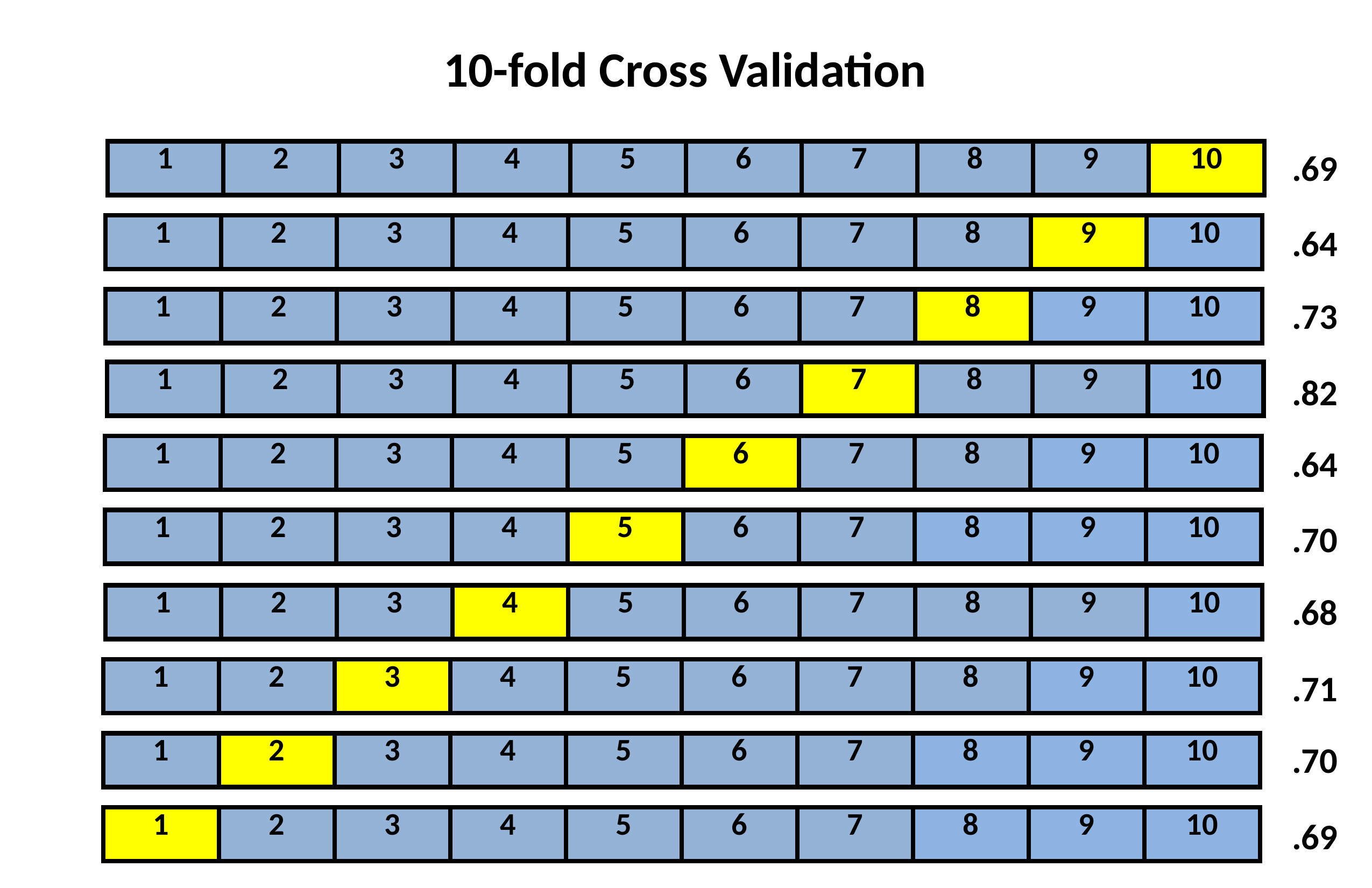

10-fold Cross Validation
| 1 | 2 | 3 | 4 | 5 | 6 | 7 | 8 | 9 | 10 |
| --- | --- | --- | --- | --- | --- | --- | --- | --- | --- |
.69
| 1 | 2 | 3 | 4 | 5 | 6 | 7 | 8 | 9 | 10 |
| --- | --- | --- | --- | --- | --- | --- | --- | --- | --- |
.64
| 1 | 2 | 3 | 4 | 5 | 6 | 7 | 8 | 9 | 10 |
| --- | --- | --- | --- | --- | --- | --- | --- | --- | --- |
.73
| 1 | 2 | 3 | 4 | 5 | 6 | 7 | 8 | 9 | 10 |
| --- | --- | --- | --- | --- | --- | --- | --- | --- | --- |
.82
| 1 | 2 | 3 | 4 | 5 | 6 | 7 | 8 | 9 | 10 |
| --- | --- | --- | --- | --- | --- | --- | --- | --- | --- |
.64
| 1 | 2 | 3 | 4 | 5 | 6 | 7 | 8 | 9 | 10 |
| --- | --- | --- | --- | --- | --- | --- | --- | --- | --- |
.70
| 1 | 2 | 3 | 4 | 5 | 6 | 7 | 8 | 9 | 10 |
| --- | --- | --- | --- | --- | --- | --- | --- | --- | --- |
.68
| 1 | 2 | 3 | 4 | 5 | 6 | 7 | 8 | 9 | 10 |
| --- | --- | --- | --- | --- | --- | --- | --- | --- | --- |
.71
| 1 | 2 | 3 | 4 | 5 | 6 | 7 | 8 | 9 | 10 |
| --- | --- | --- | --- | --- | --- | --- | --- | --- | --- |
.70
| 1 | 2 | 3 | 4 | 5 | 6 | 7 | 8 | 9 | 10 |
| --- | --- | --- | --- | --- | --- | --- | --- | --- | --- |
.69